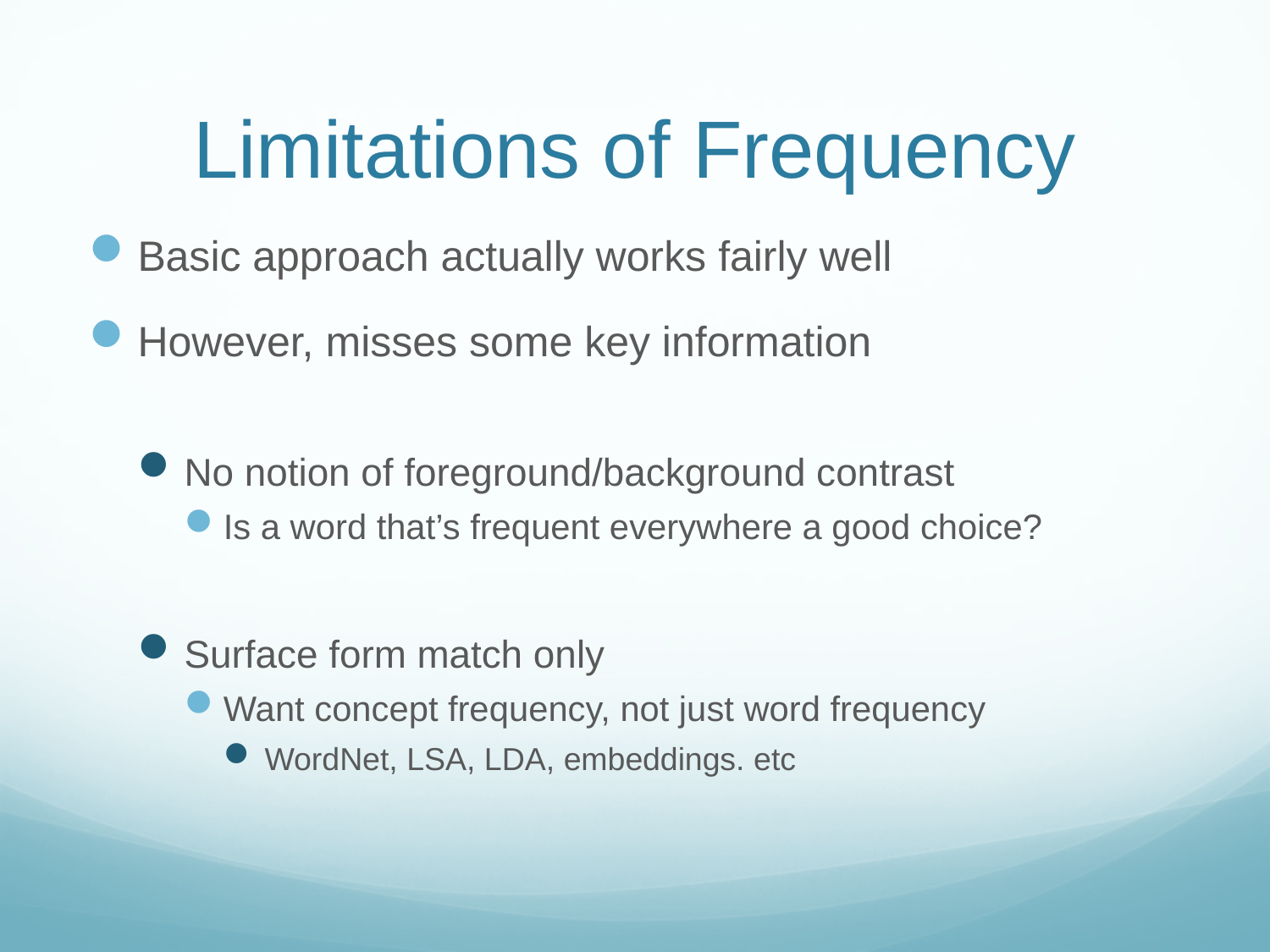

# Limitations of Frequency
Basic approach actually works fairly well
However, misses some key information

No notion of foreground/background contrast
Is a word that’s frequent everywhere a good choice?

Surface form match only
Want concept frequency, not just word frequency
WordNet, LSA, LDA, embeddings. etc